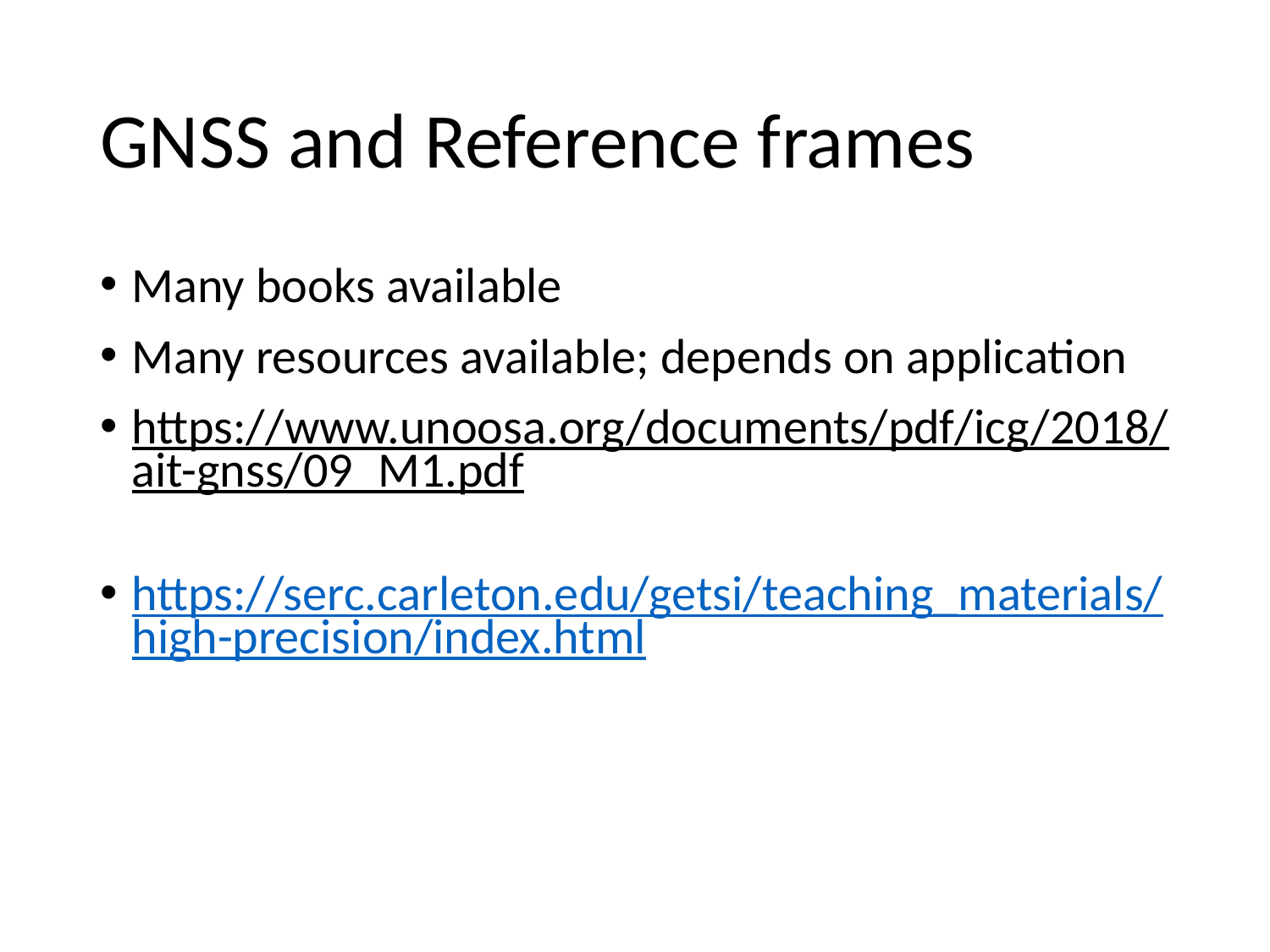

# GNSS and Reference frames
Many books available
Many resources available; depends on application
https://www.unoosa.org/documents/pdf/icg/2018/ait-gnss/09_M1.pdf
https://serc.carleton.edu/getsi/teaching_materials/high-precision/index.html